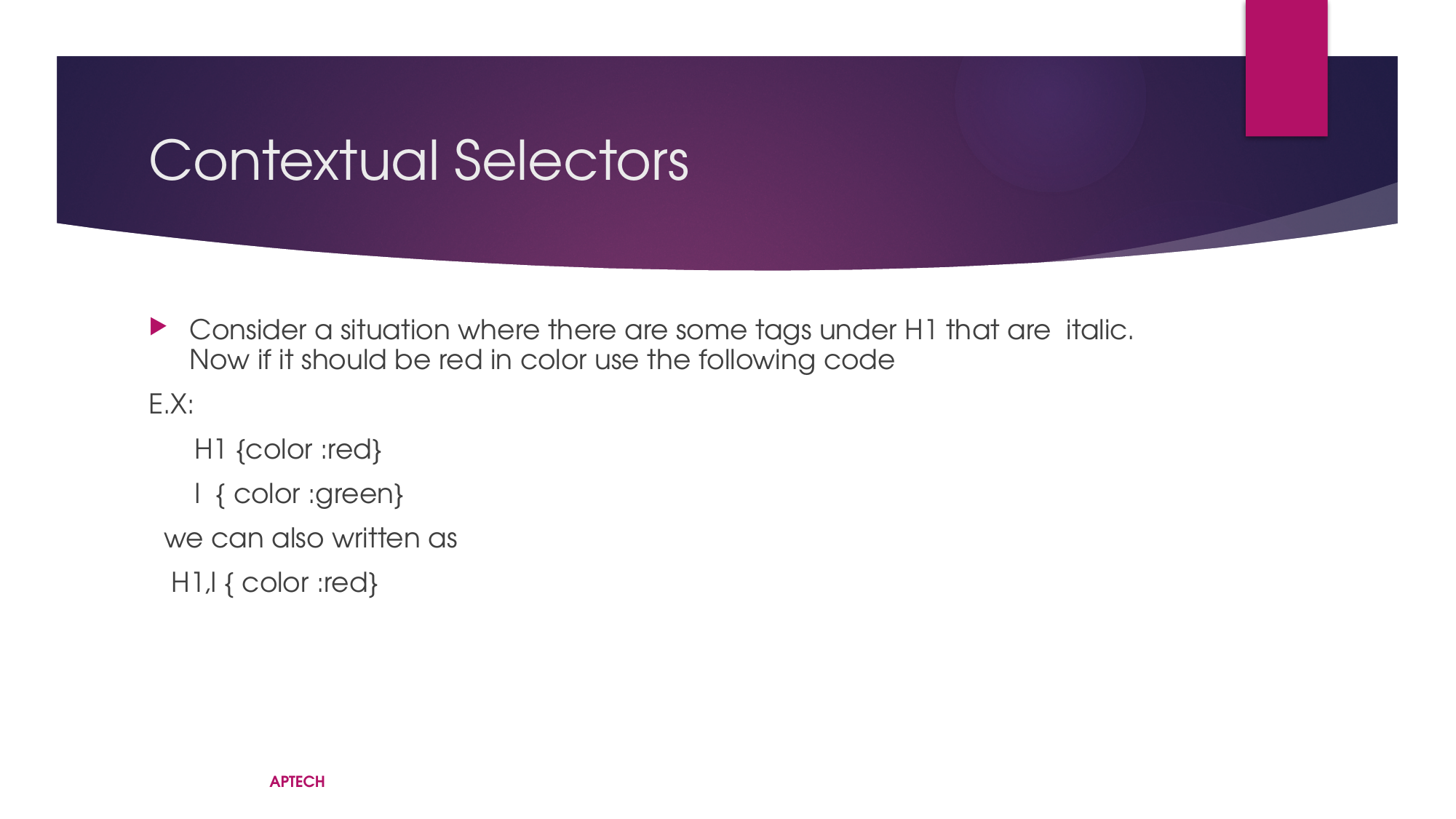

# Contextual Selectors
Consider a situation where there are some tags under H1 that are  italic. Now if it should be red in color use the following code
E.X:
      H1 {color :red}
      I  { color :green}
  we can also written as
   H1,I { color :red}
APTECH